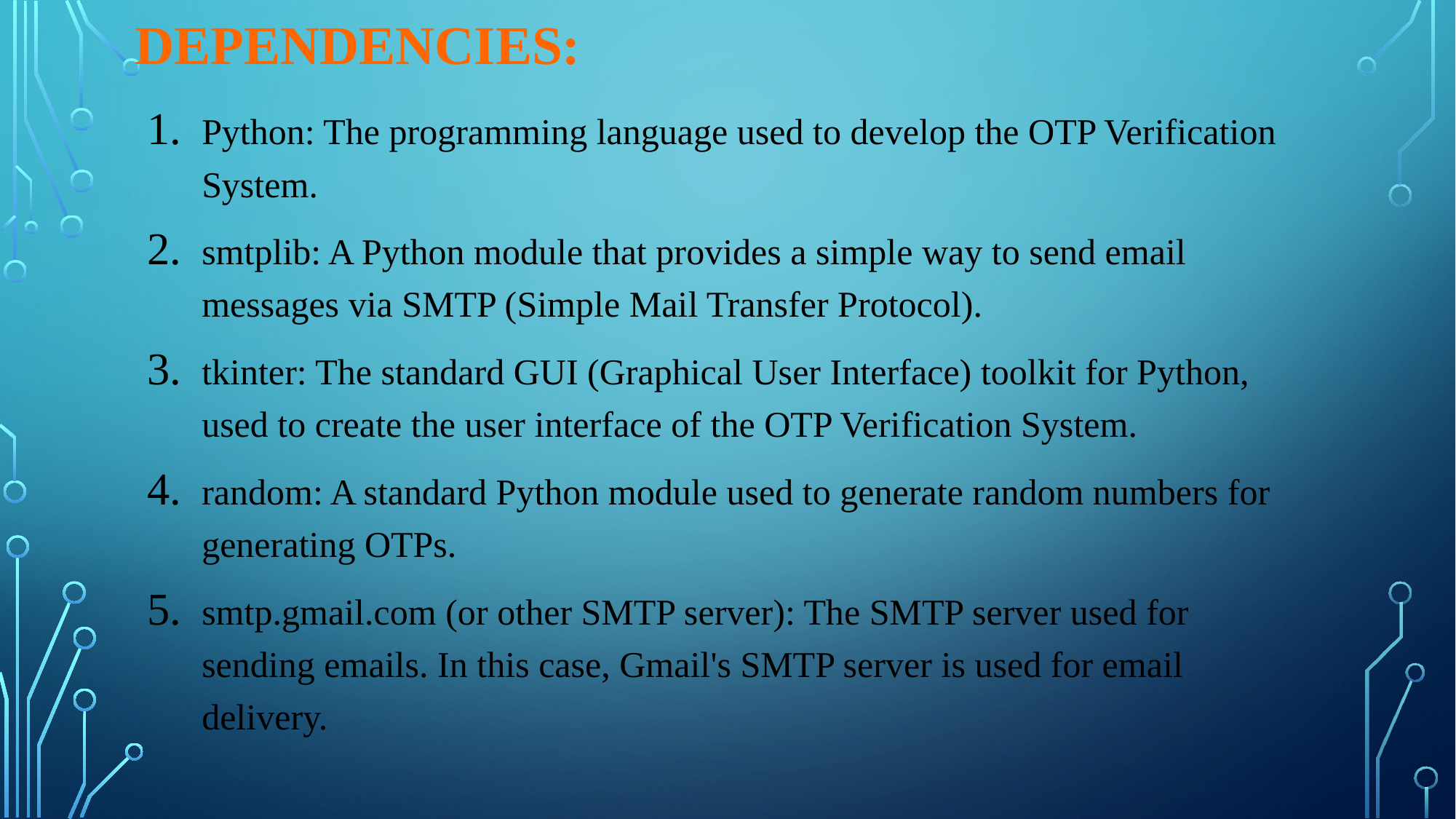

# DEPENDENCIES:
Python: The programming language used to develop the OTP Verification System.
smtplib: A Python module that provides a simple way to send email messages via SMTP (Simple Mail Transfer Protocol).
tkinter: The standard GUI (Graphical User Interface) toolkit for Python, used to create the user interface of the OTP Verification System.
random: A standard Python module used to generate random numbers for generating OTPs.
smtp.gmail.com (or other SMTP server): The SMTP server used for sending emails. In this case, Gmail's SMTP server is used for email delivery.